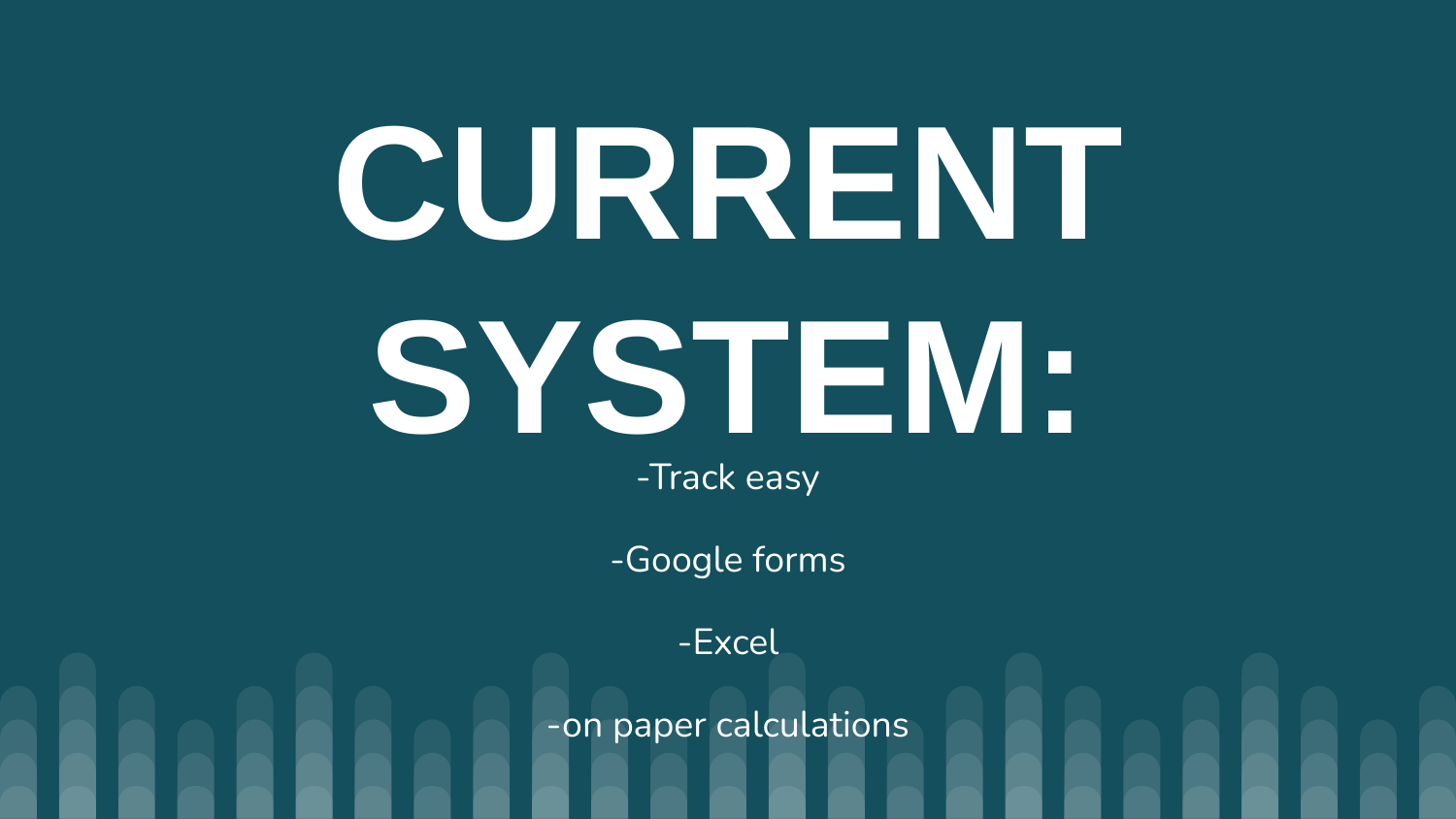

# CURRENT SYSTEM:
-Track easy
-Google forms
-Excel
-on paper calculations